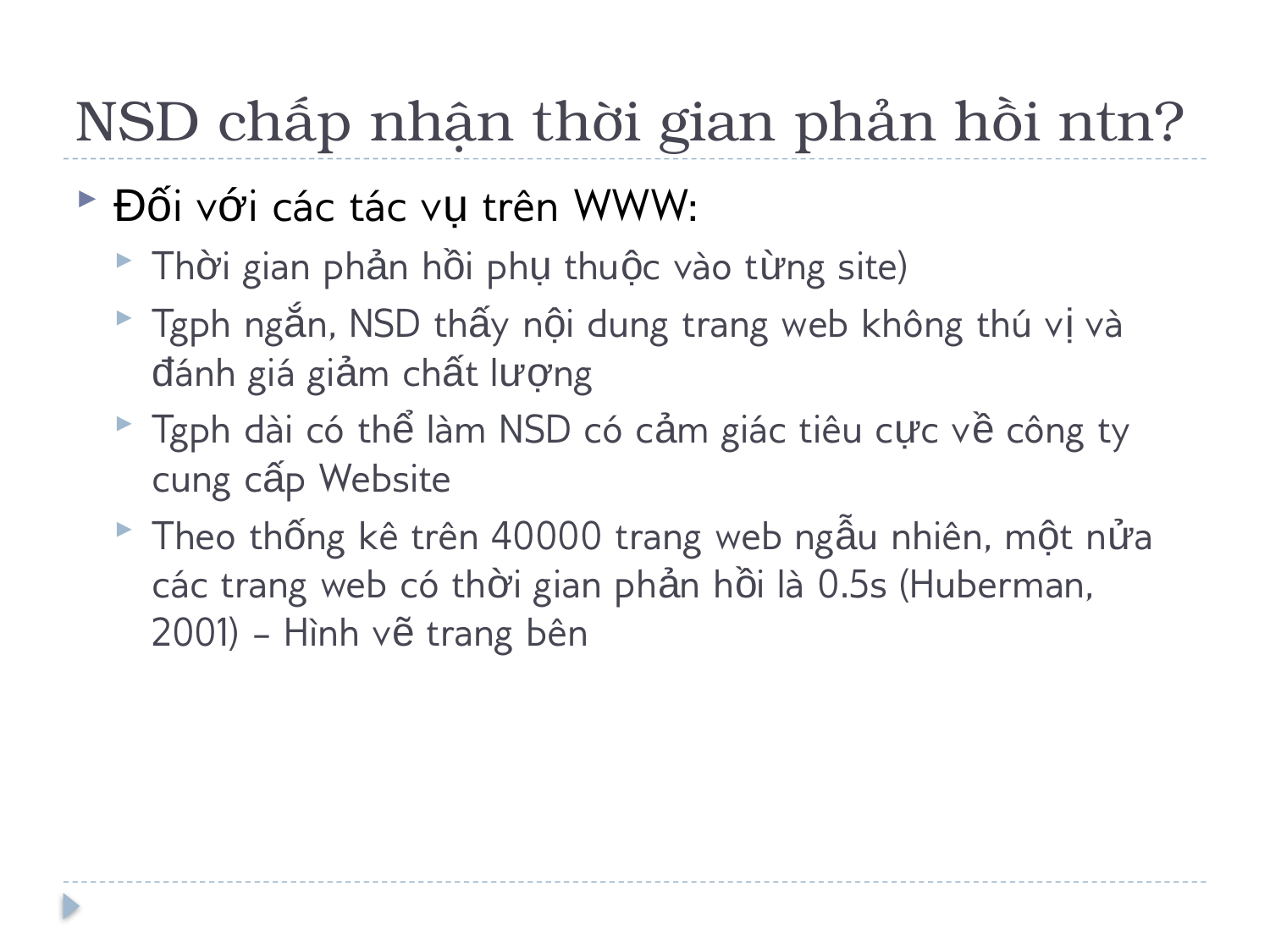

# NSD chấp nhận thời gian phản hồi ntn?
Đối với các tác vụ trên WWW:
Thời gian phản hồi phụ thuộc vào từng site)
Tgph ngắn, NSD thấy nội dung trang web không thú vị và đánh giá giảm chất lượng
Tgph dài có thể làm NSD có cảm giác tiêu cực về công ty cung cấp Website
Theo thống kê trên 40000 trang web ngẫu nhiên, một nửa các trang web có thời gian phản hồi là 0.5s (Huberman, 2001) – Hình vẽ trang bên